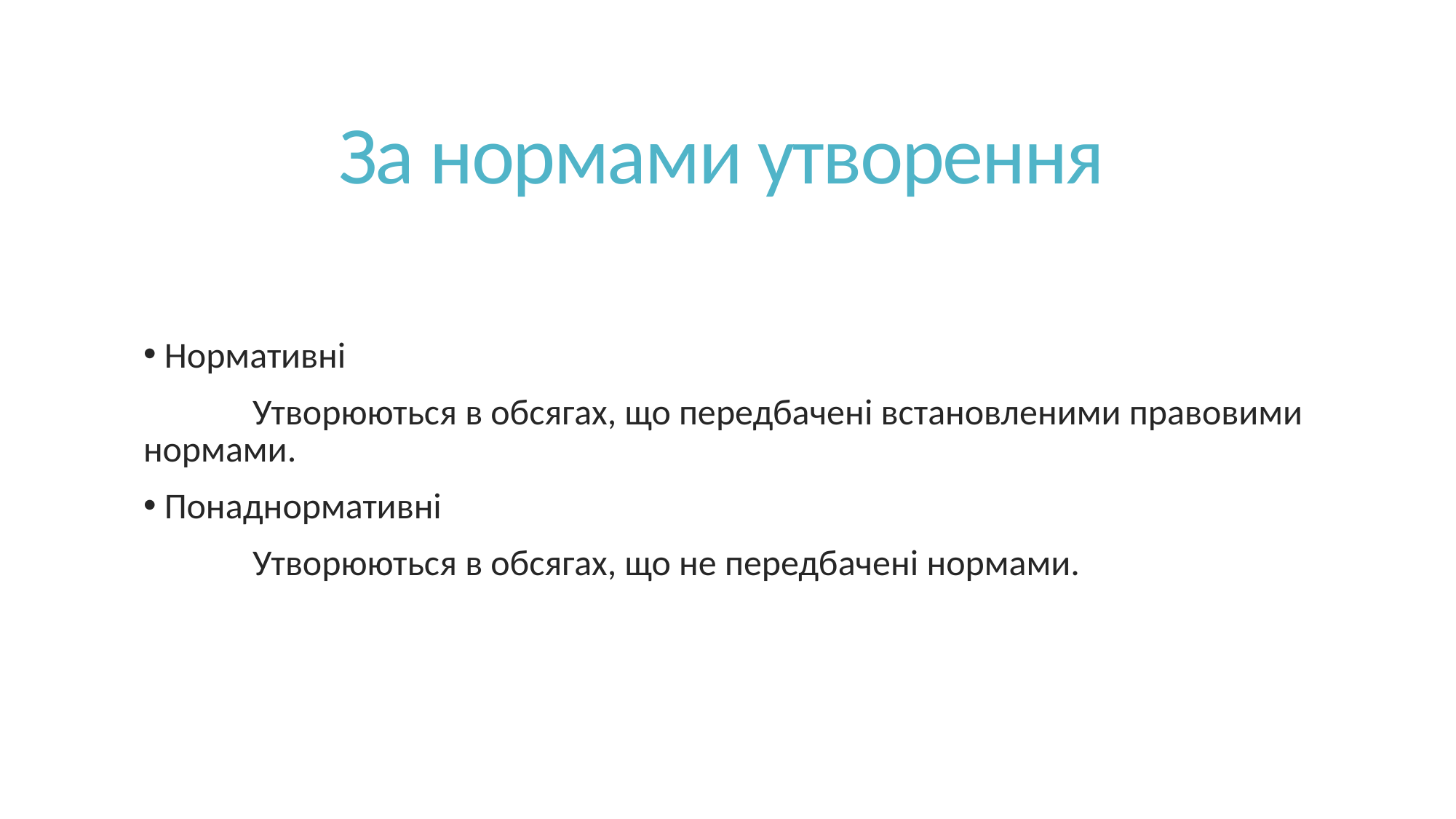

# За нормами утворення
 Нормативні
	Утворюються в обсягах, що передбачені встановленими правовими нормами.
 Понаднормативні
	Утворюються в обсягах, що не передбачені нормами.